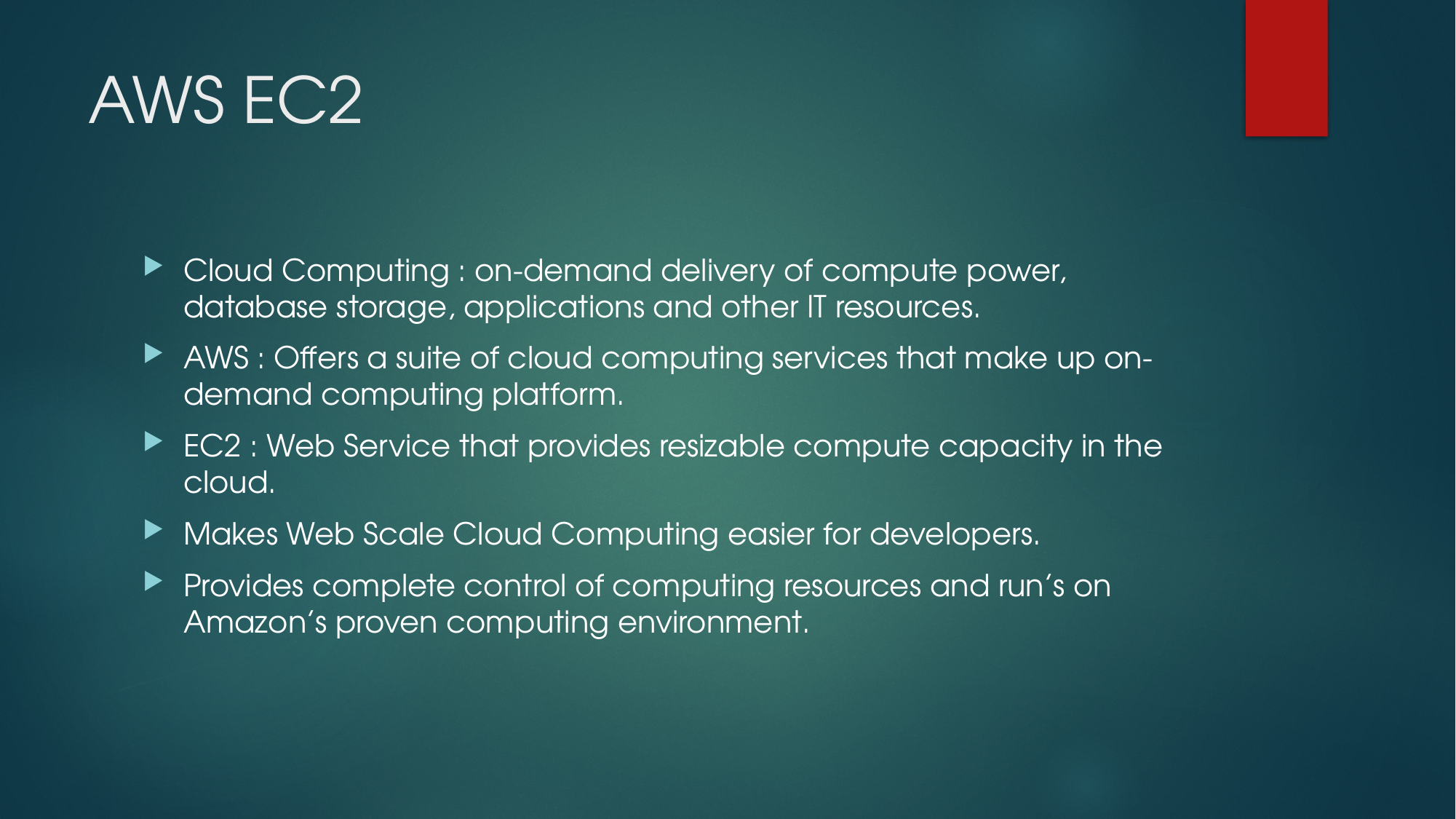

# AWS EC2
Cloud Computing : on-demand delivery of compute power, database storage, applications and other IT resources.
AWS : Offers a suite of cloud computing services that make up on-demand computing platform.
EC2 : Web Service that provides resizable compute capacity in the cloud.
Makes Web Scale Cloud Computing easier for developers.
Provides complete control of computing resources and run’s on Amazon’s proven computing environment.